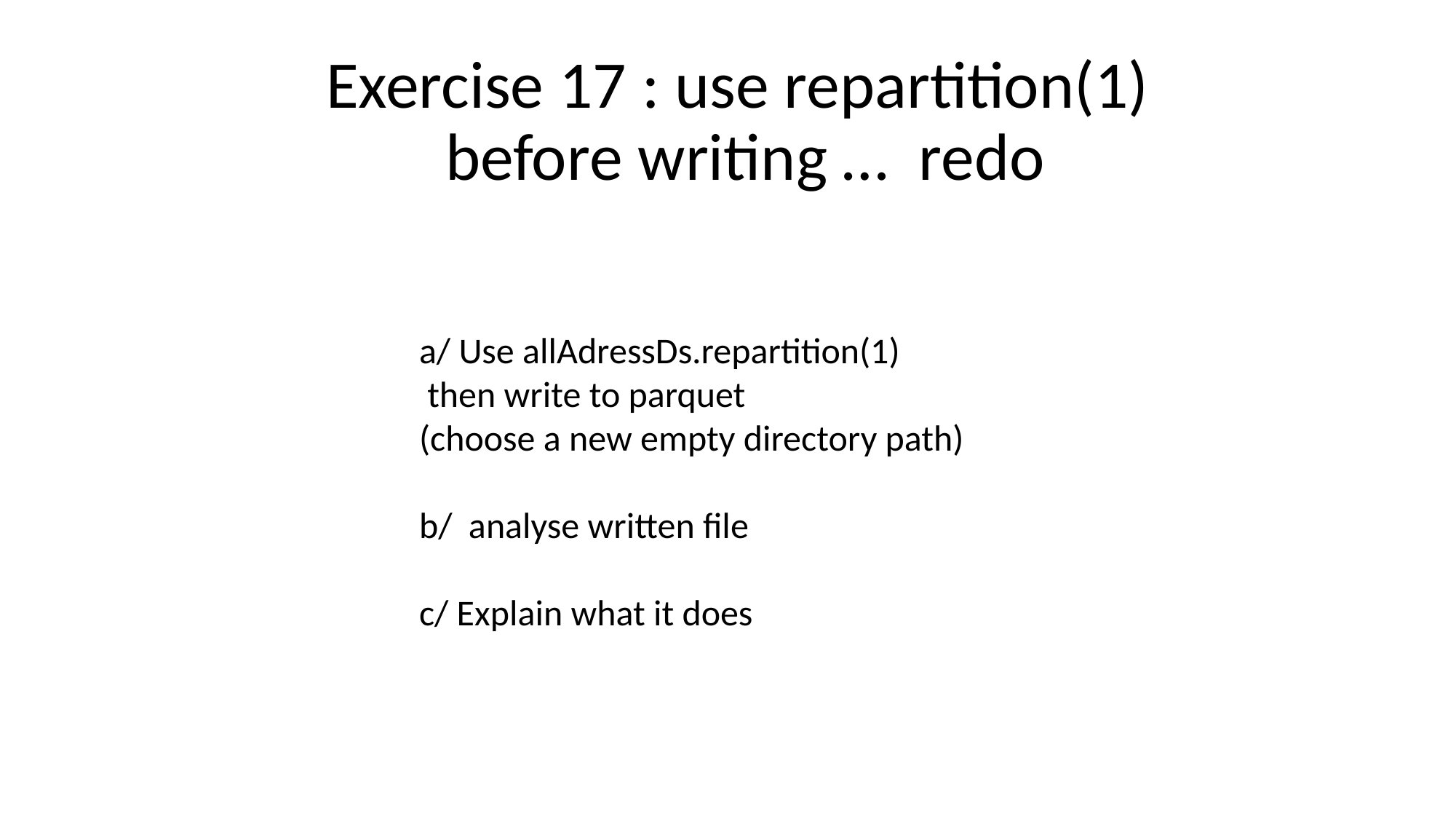

# Exercise 17 : use repartition(1) before writing …  redo
a/ Use allAdressDs.repartition(1)
 then write to parquet
(choose a new empty directory path)

b/  analyse written file

c/ Explain what it does